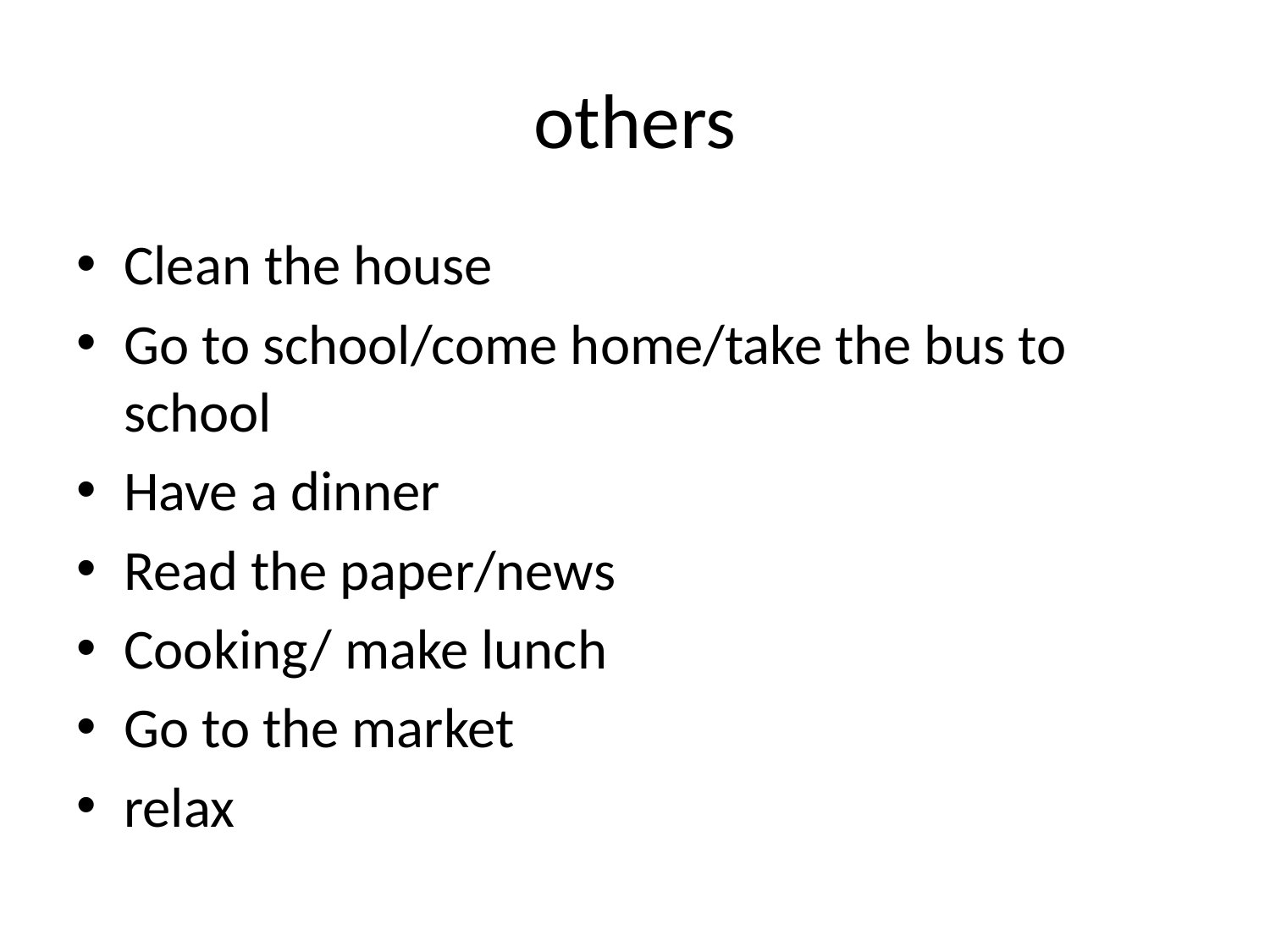

# others
Clean the house
Go to school/come home/take the bus to school
Have a dinner
Read the paper/news
Cooking/ make lunch
Go to the market
relax